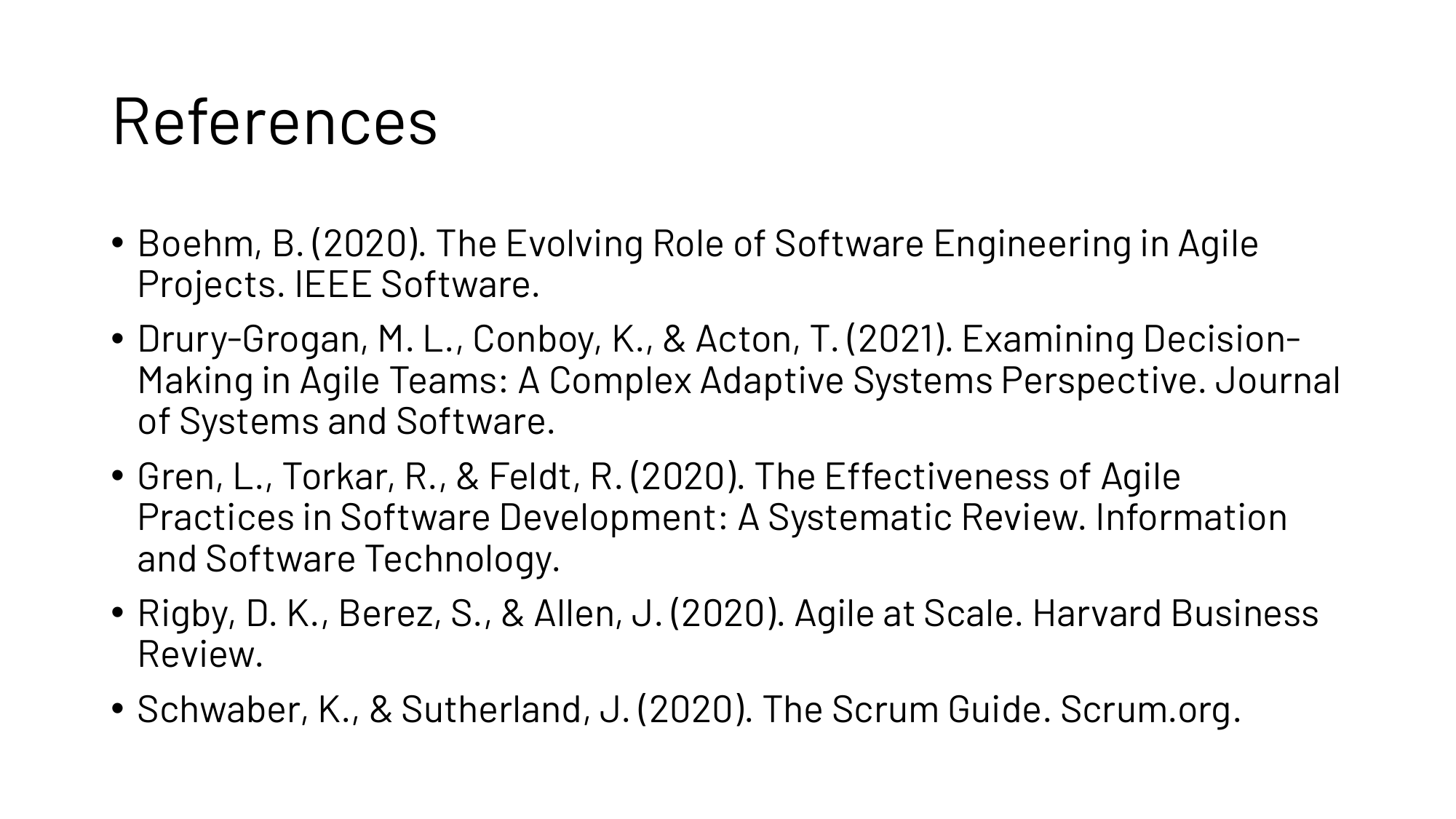

# References
Boehm, B. (2020). The Evolving Role of Software Engineering in Agile Projects. IEEE Software.
Drury-Grogan, M. L., Conboy, K., & Acton, T. (2021). Examining Decision-Making in Agile Teams: A Complex Adaptive Systems Perspective. Journal of Systems and Software.
Gren, L., Torkar, R., & Feldt, R. (2020). The Effectiveness of Agile Practices in Software Development: A Systematic Review. Information and Software Technology.
Rigby, D. K., Berez, S., & Allen, J. (2020). Agile at Scale. Harvard Business Review.
Schwaber, K., & Sutherland, J. (2020). The Scrum Guide. Scrum.org.